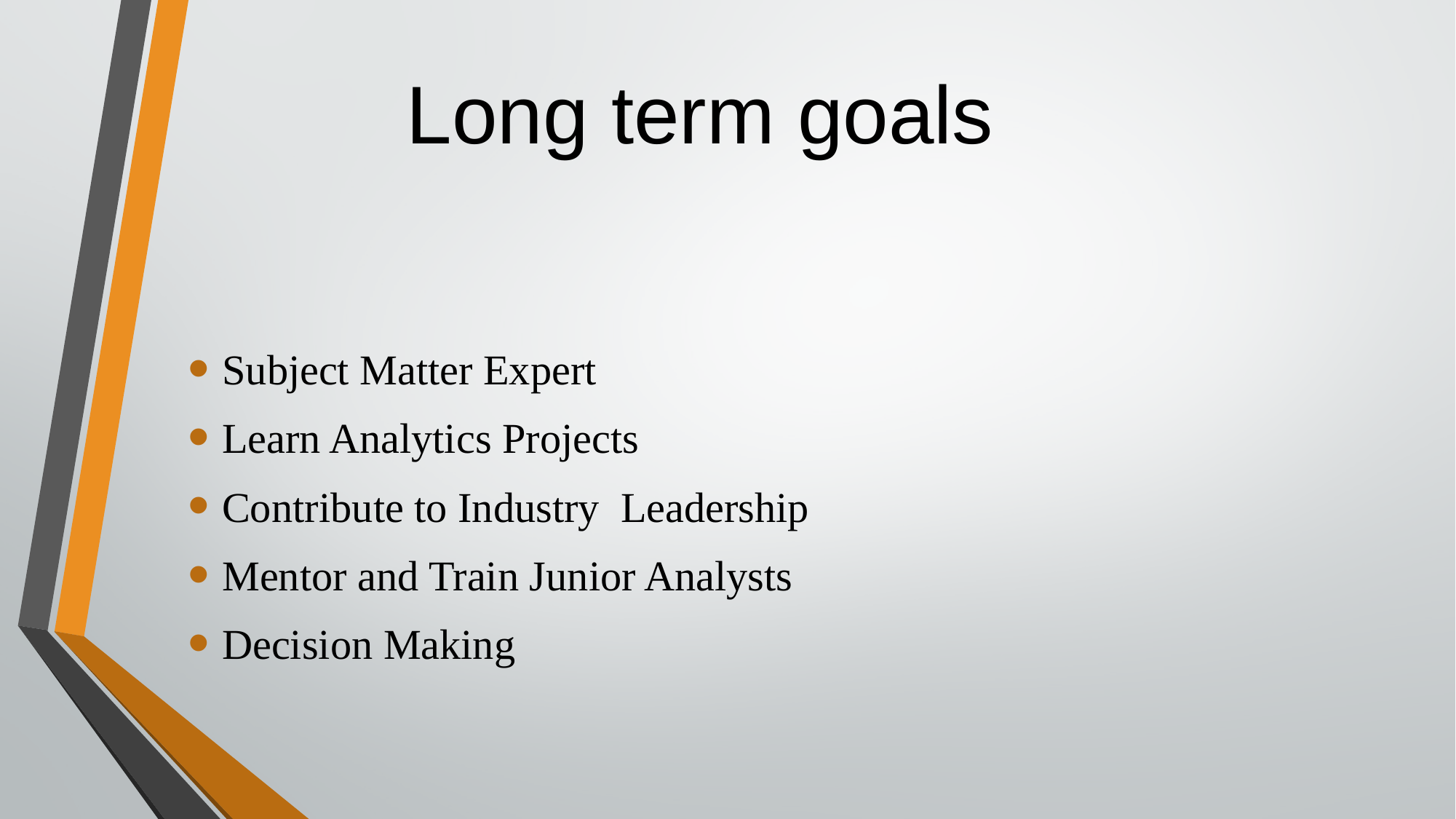

# Long term goals
Subject Matter Expert
Learn Analytics Projects
Contribute to Industry  Leadership
Mentor and Train Junior Analysts
Decision Making